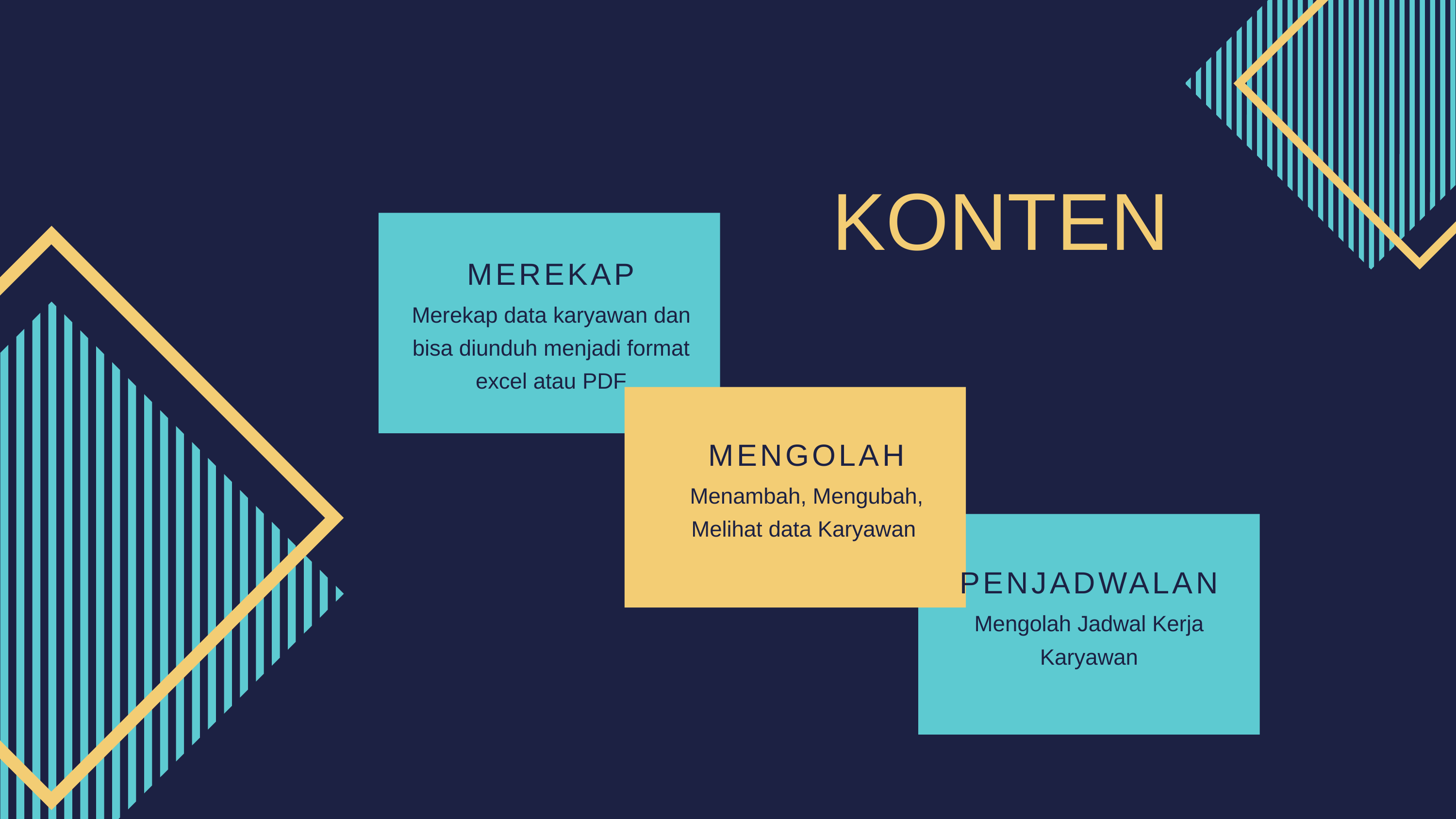

KONTEN

MEREKAP
Merekap data karyawan dan bisa diunduh menjadi format excel atau PDF

MENGOLAH
Menambah, Mengubah, Melihat data Karyawan

PENJADWALAN
Mengolah Jadwal Kerja Karyawan